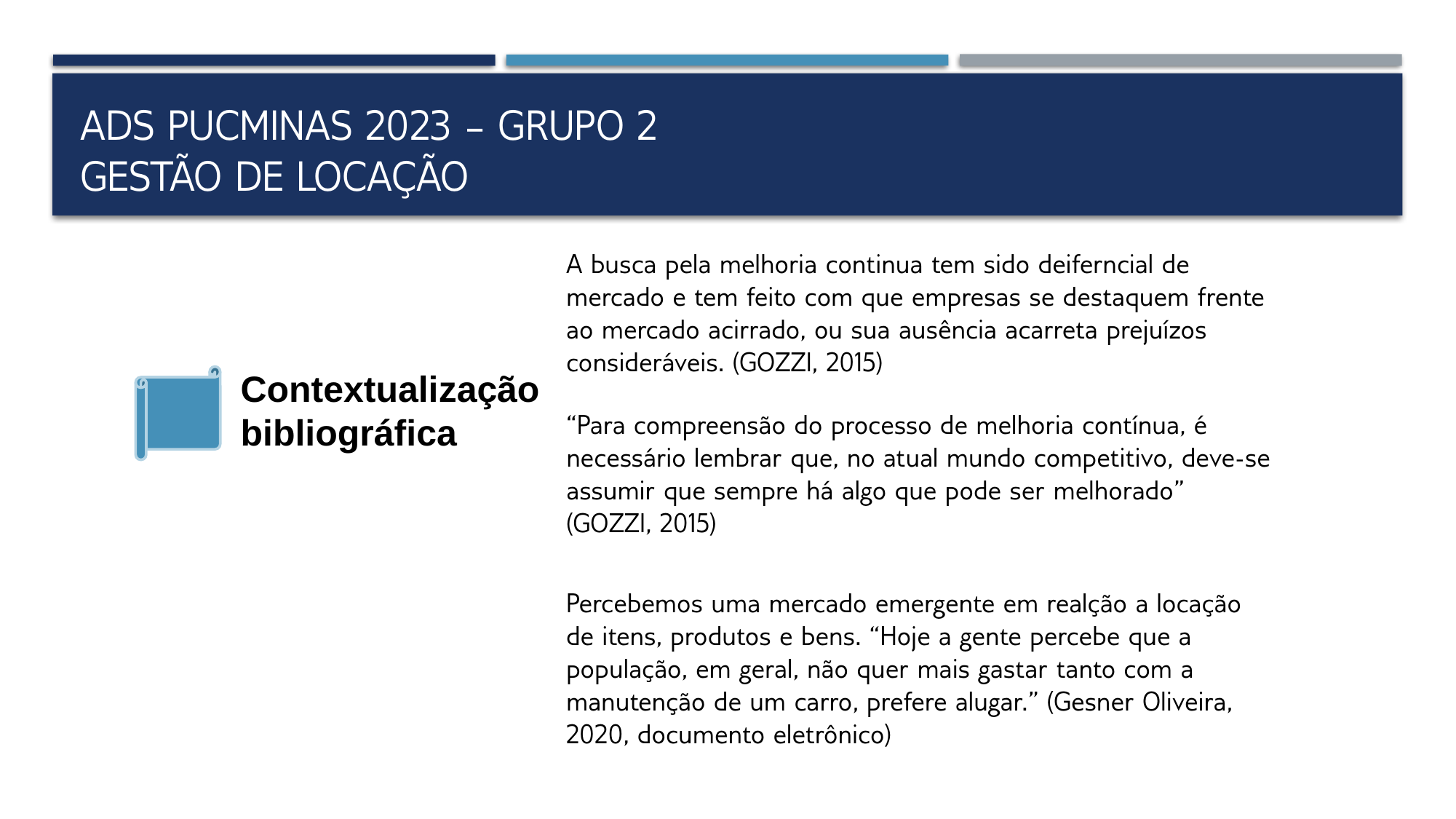

# Ads pucminas 2023 – grupo 2 gestão de locação
A busca pela melhoria continua tem sido deiferncial de mercado e tem feito com que empresas se destaquem frente ao mercado acirrado, ou sua ausência acarreta prejuízos consideráveis. (GOZZI, 2015)
Contextualização
bibliográfica

“Para compreensão do processo de melhoria contínua, é necessário lembrar que, no atual mundo competitivo, deve-se assumir que sempre há algo que pode ser melhorado” (GOZZI, 2015)
Percebemos uma mercado emergente em realção a locação de itens, produtos e bens. “Hoje a gente percebe que a população, em geral, não quer mais gastar tanto com a manutenção de um carro, prefere alugar.” (Gesner Oliveira, 2020, documento eletrônico)